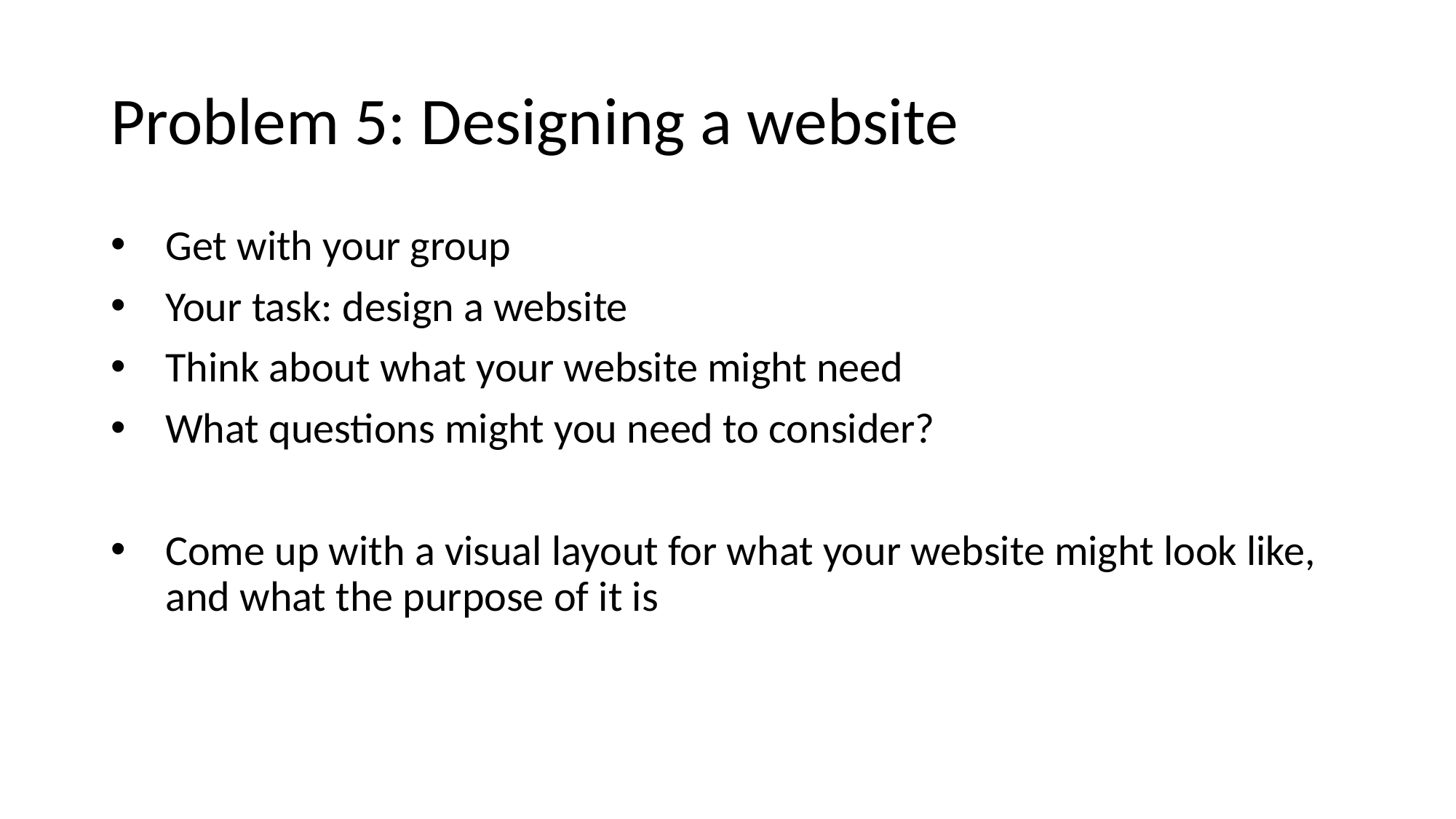

# Problem 5: Designing a website
Get with your group
Your task: design a website
Think about what your website might need
What questions might you need to consider?

Come up with a visual layout for what your website might look like, and what the purpose of it is